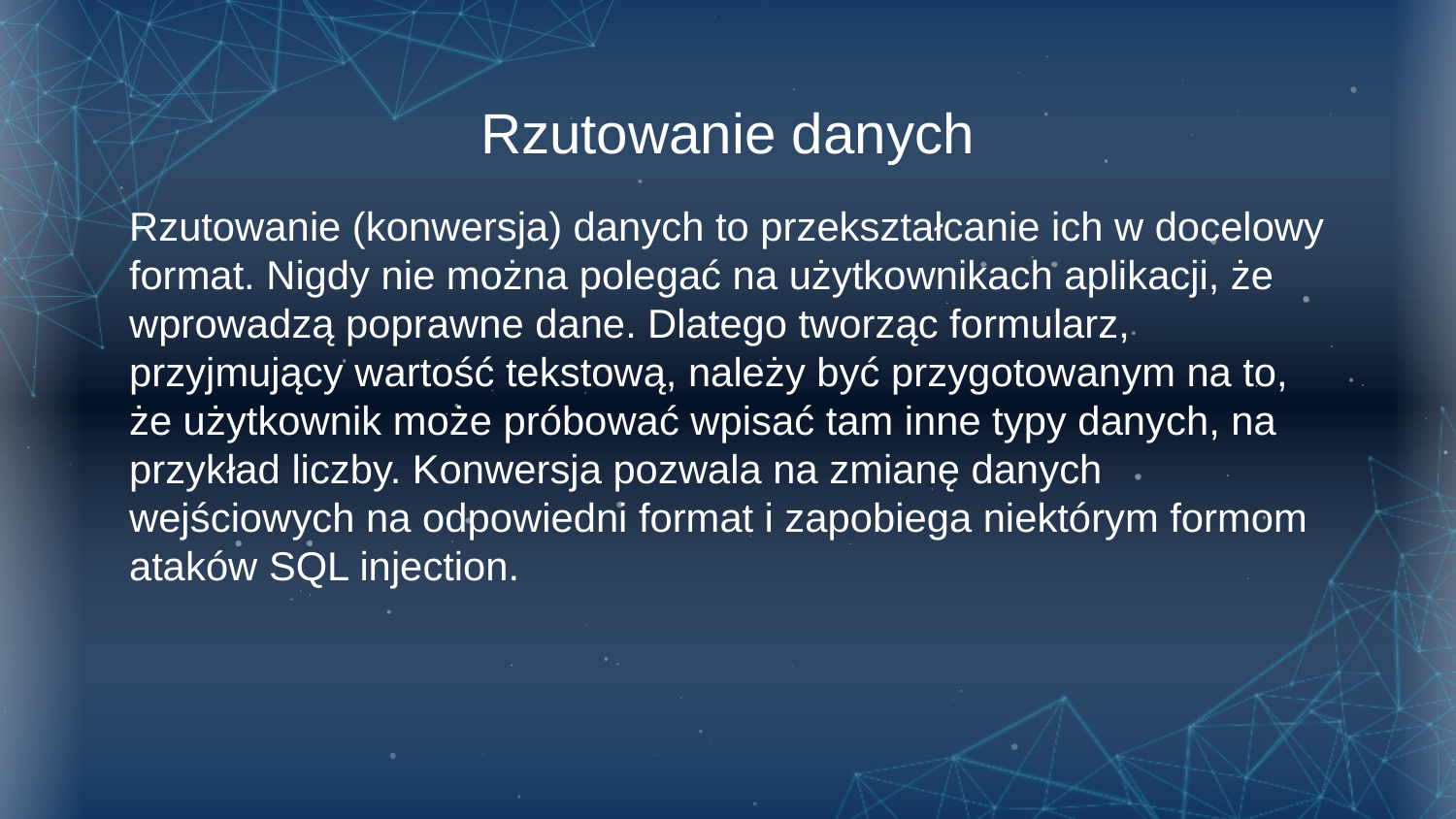

# Rzutowanie danych
Rzutowanie (konwersja) danych to przekształcanie ich w docelowy format. Nigdy nie można polegać na użytkownikach aplikacji, że wprowadzą poprawne dane. Dlatego tworząc formularz, przyjmujący wartość tekstową, należy być przygotowanym na to, że użytkownik może próbować wpisać tam inne typy danych, na przykład liczby. Konwersja pozwala na zmianę danych wejściowych na odpowiedni format i zapobiega niektórym formom ataków SQL injection.